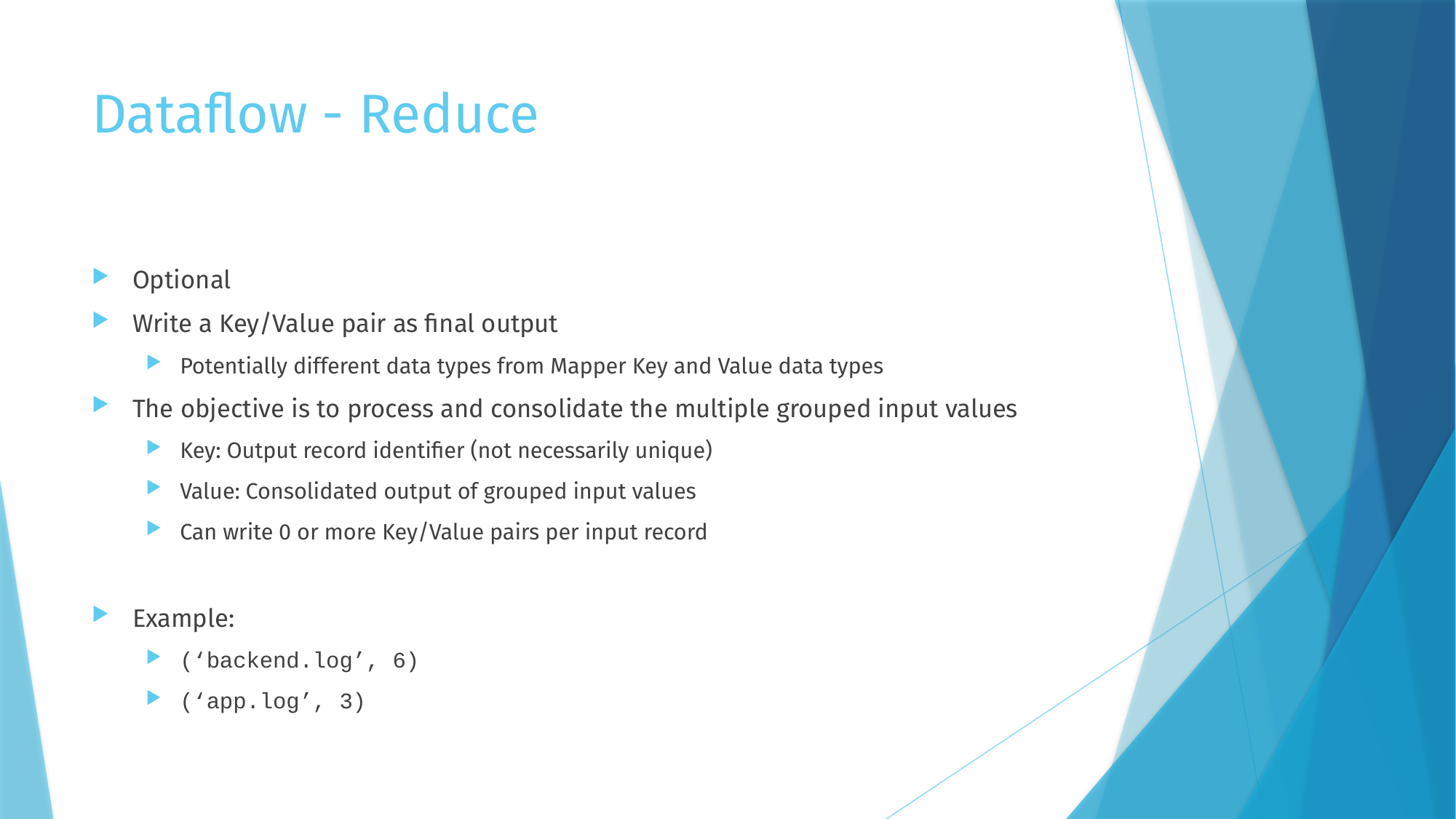

# Dataflow - Reduce
Optional
Write a Key/Value pair as final output
Potentially different data types from Mapper Key and Value data types
The objective is to process and consolidate the multiple grouped input values
Key: Output record identifier (not necessarily unique)
Value: Consolidated output of grouped input values
Can write 0 or more Key/Value pairs per input record

Example:
(‘backend.log’, 6)
(‘app.log’, 3)